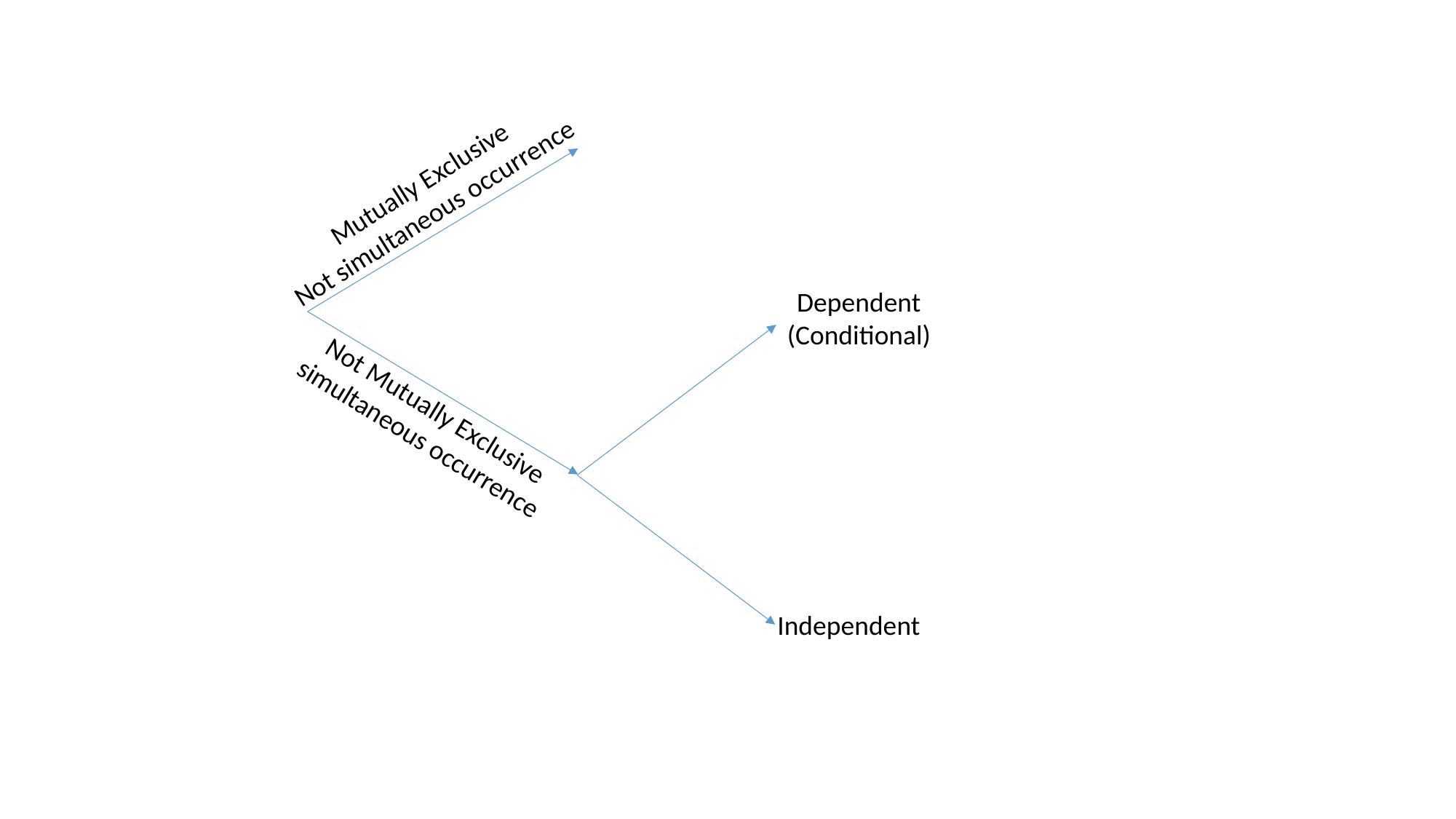

Mutually Exclusive
Not simultaneous occurrence
Dependent
(Conditional)
Not Mutually Exclusive
simultaneous occurrence
Independent